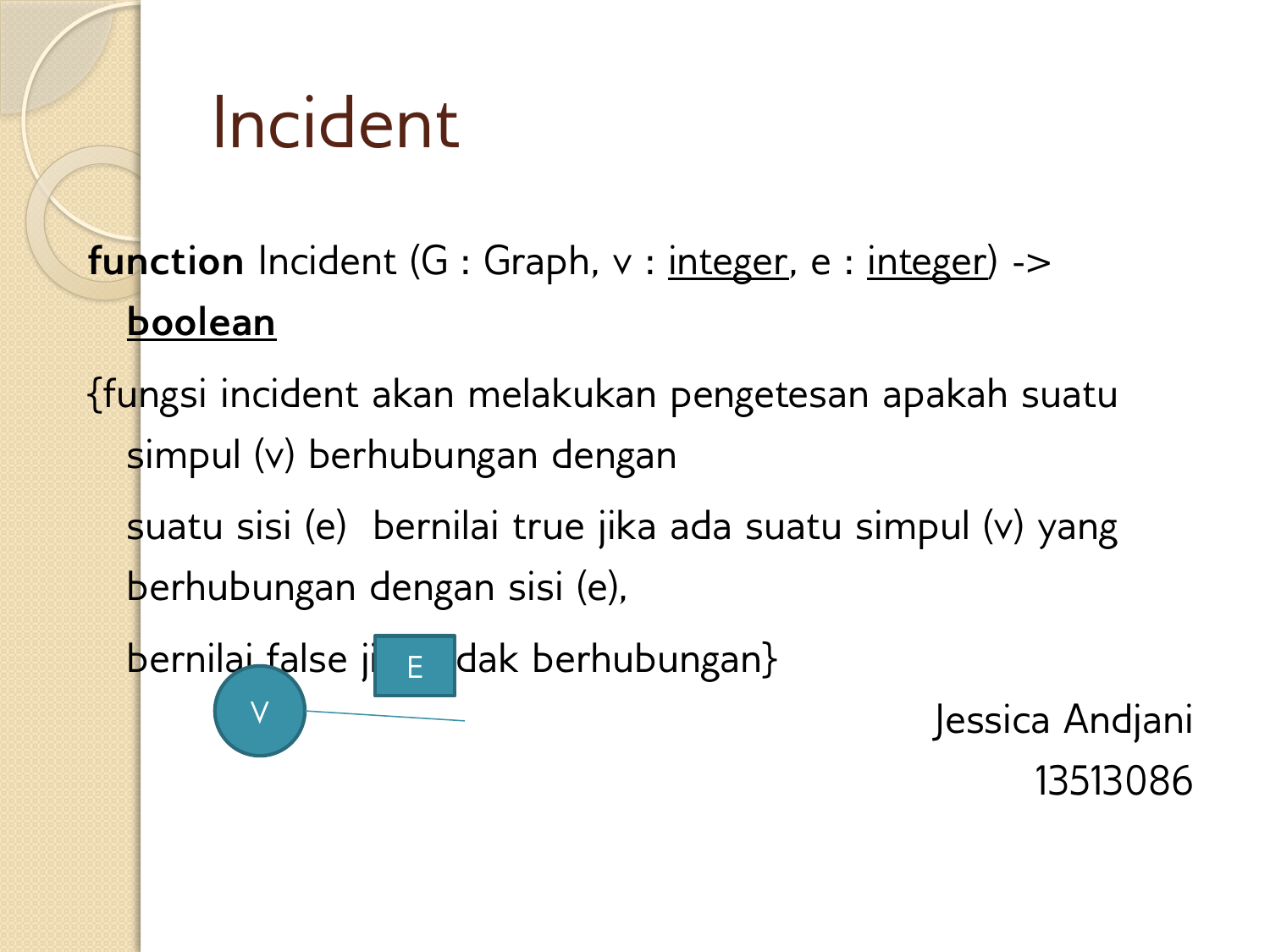

# Incident
function Incident (G : Graph, v : integer, e : integer) -> boolean
{fungsi incident akan melakukan pengetesan apakah suatu simpul (v) berhubungan dengan
	suatu sisi (e)  bernilai true jika ada suatu simpul (v) yang berhubungan dengan sisi (e),
	bernilai false jika tidak berhubungan}
Jessica Andjani
13513086
E
V